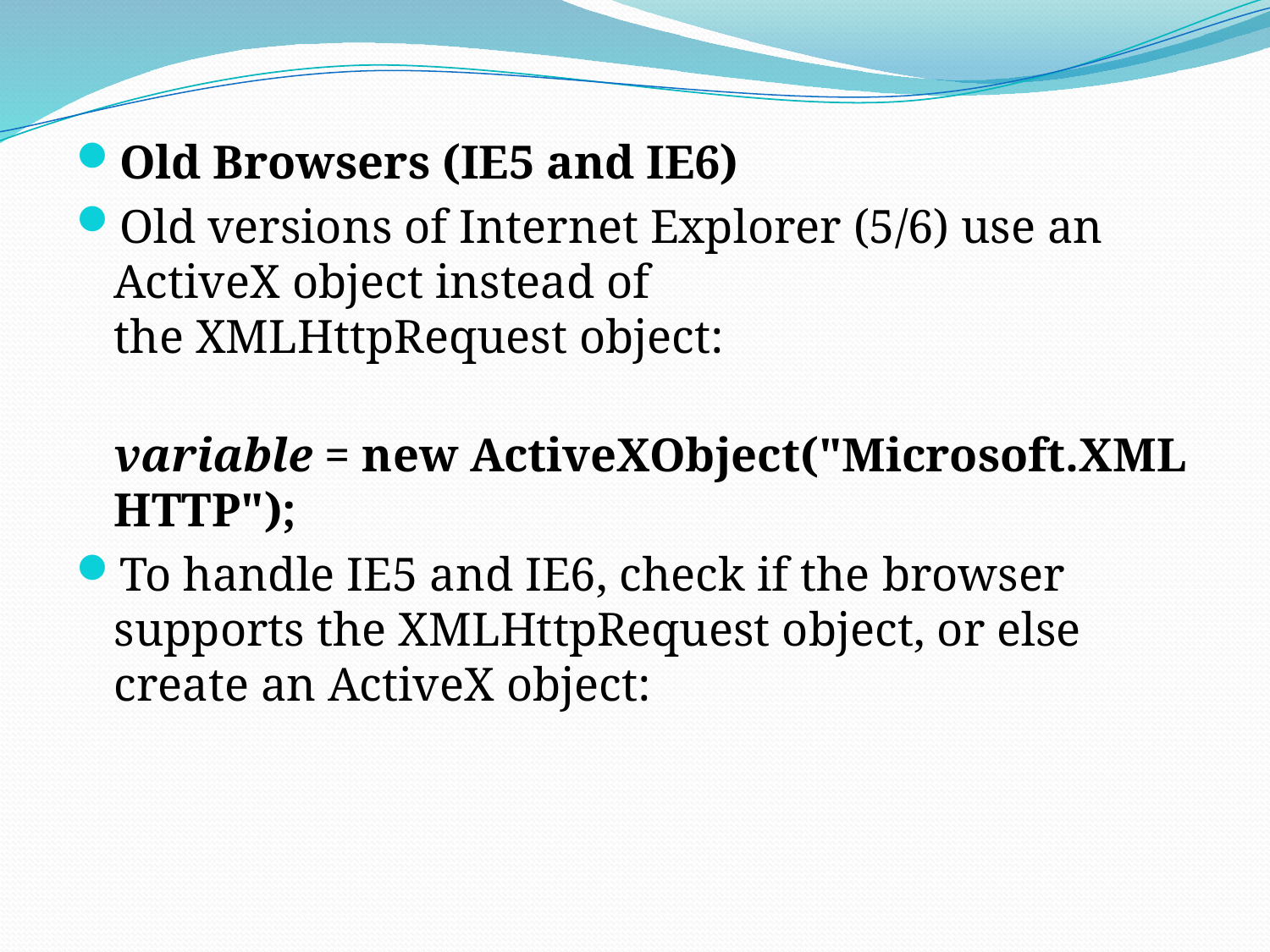

Old Browsers (IE5 and IE6)
Old versions of Internet Explorer (5/6) use an ActiveX object instead of the XMLHttpRequest object:
 variable = new ActiveXObject("Microsoft.XMLHTTP");
To handle IE5 and IE6, check if the browser supports the XMLHttpRequest object, or else create an ActiveX object: